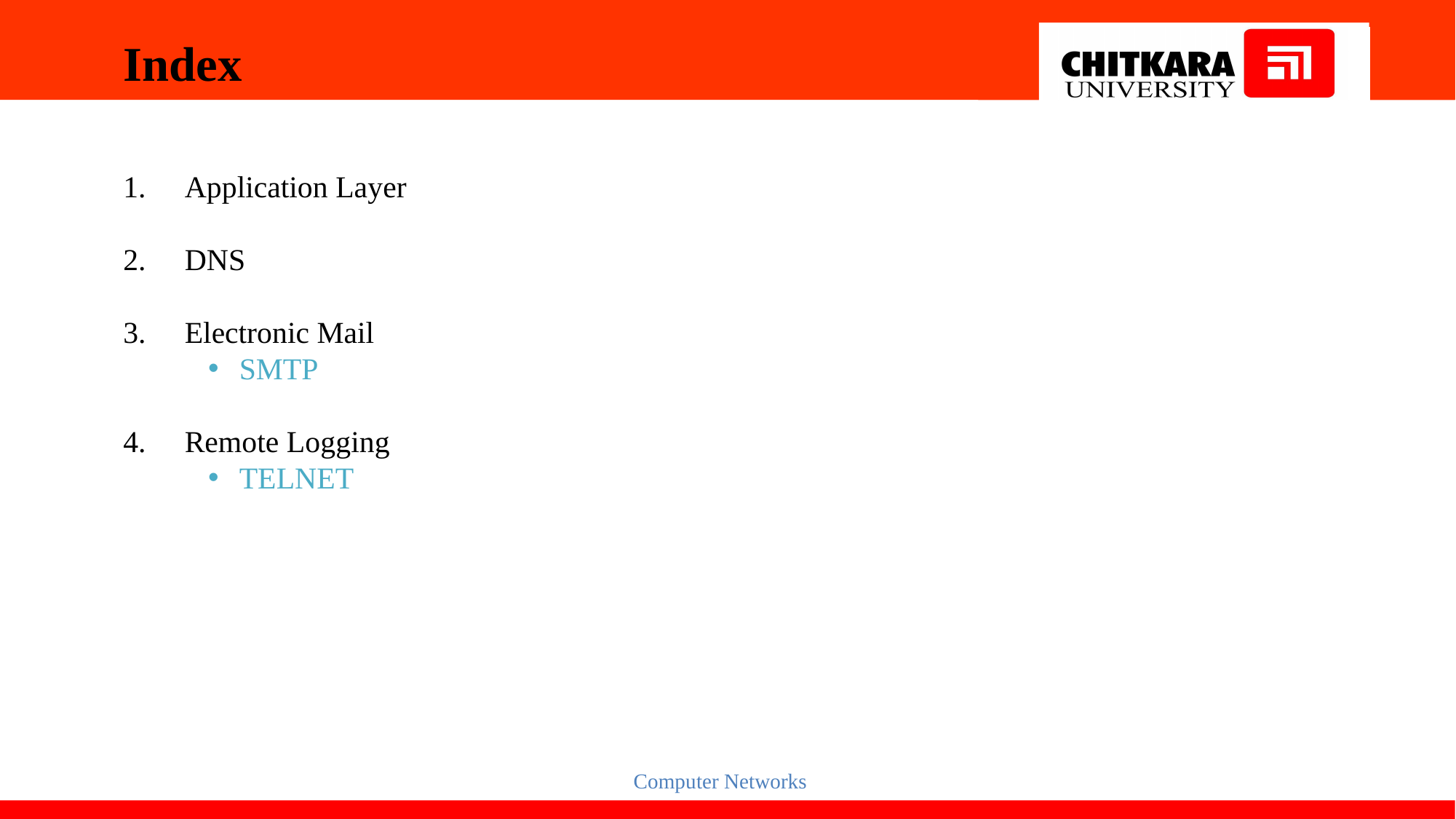

Index

Application Layer

DNS

Electronic Mail
SMTP

Remote Logging
TELNET

Computer Networks